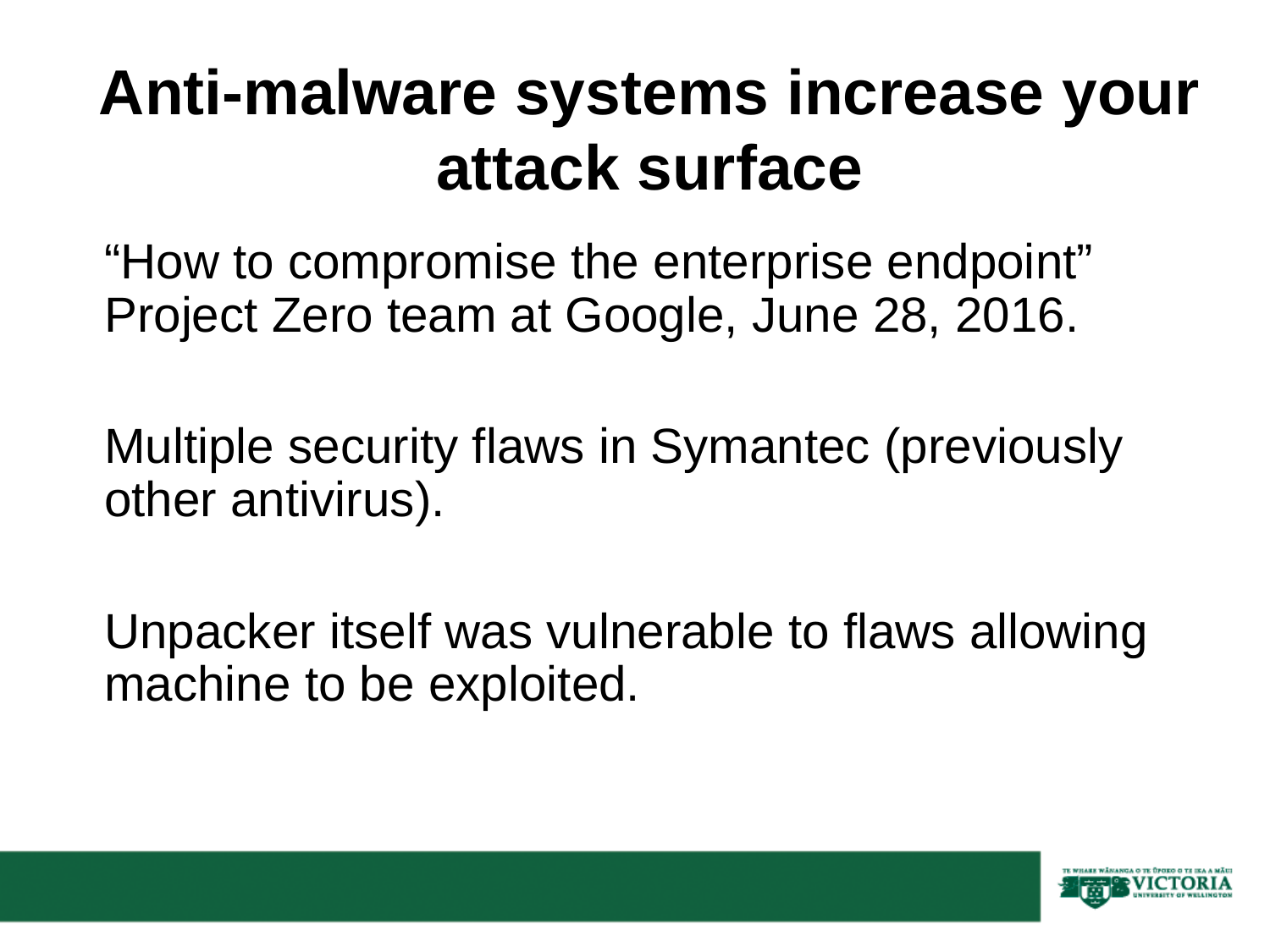

# Anti-malware systems increase your attack surface
“How to compromise the enterprise endpoint” Project Zero team at Google, June 28, 2016.

Multiple security flaws in Symantec (previously other antivirus).

Unpacker itself was vulnerable to flaws allowing machine to be exploited.